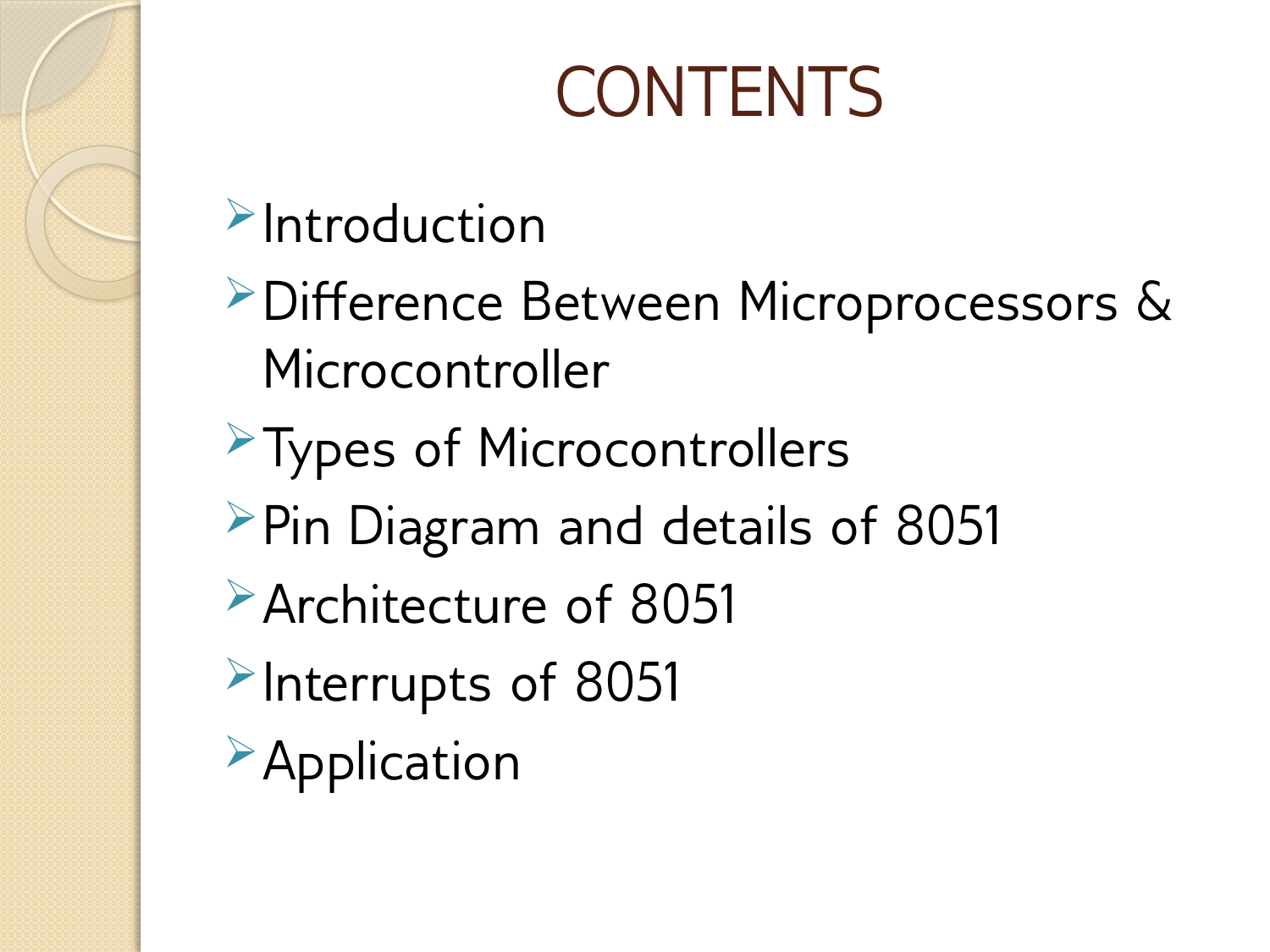

# CONTENTS
Introduction
Difference Between Microprocessors & Microcontroller
Types of Microcontrollers
Pin Diagram and details of 8051
Architecture of 8051
Interrupts of 8051
Application